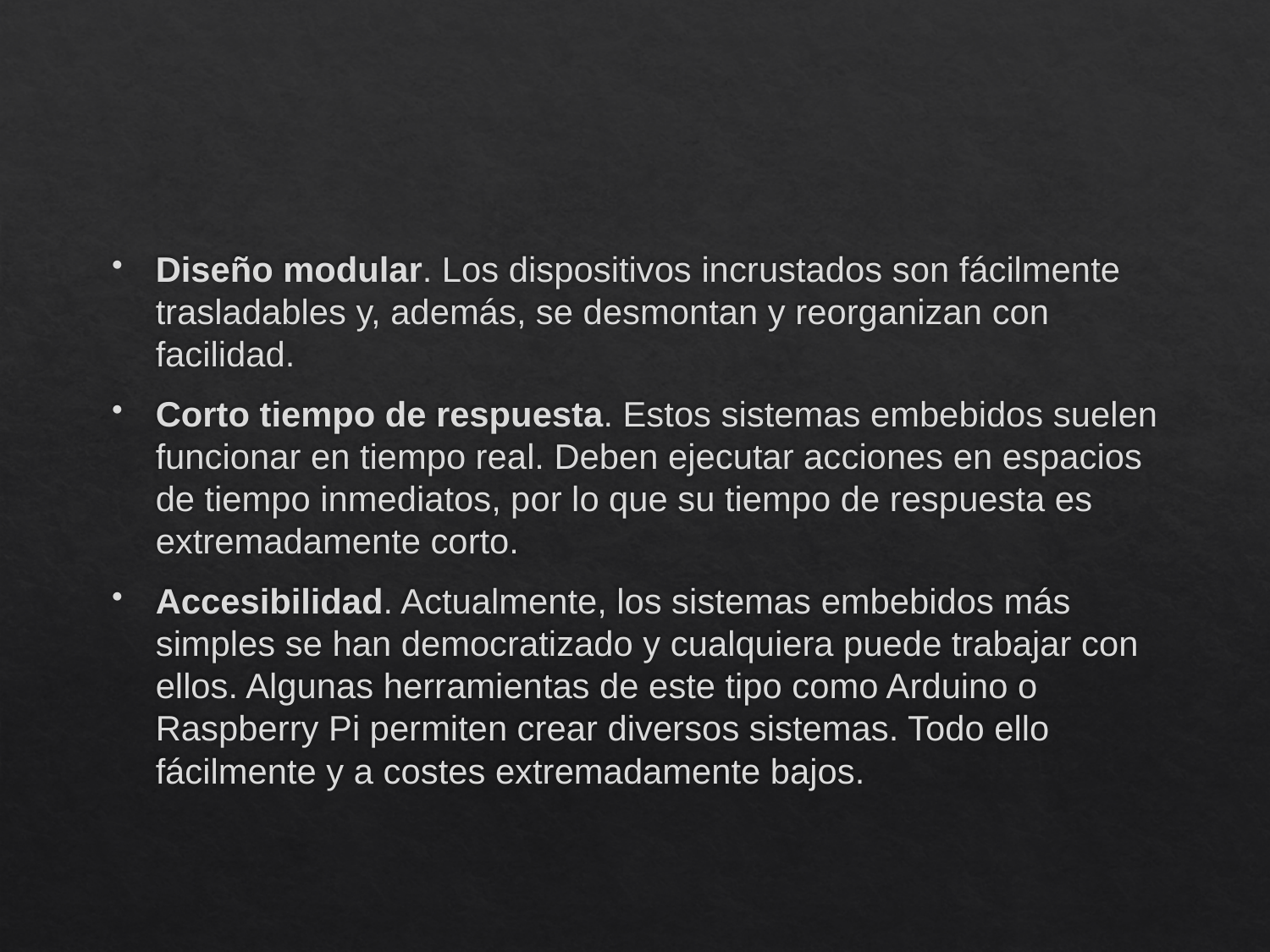

Diseño modular. Los dispositivos incrustados son fácilmente trasladables y, además, se desmontan y reorganizan con facilidad.
Corto tiempo de respuesta. Estos sistemas embebidos suelen funcionar en tiempo real. Deben ejecutar acciones en espacios de tiempo inmediatos, por lo que su tiempo de respuesta es extremadamente corto.
Accesibilidad. Actualmente, los sistemas embebidos más simples se han democratizado y cualquiera puede trabajar con ellos. Algunas herramientas de este tipo como Arduino o Raspberry Pi permiten crear diversos sistemas. Todo ello fácilmente y a costes extremadamente bajos.